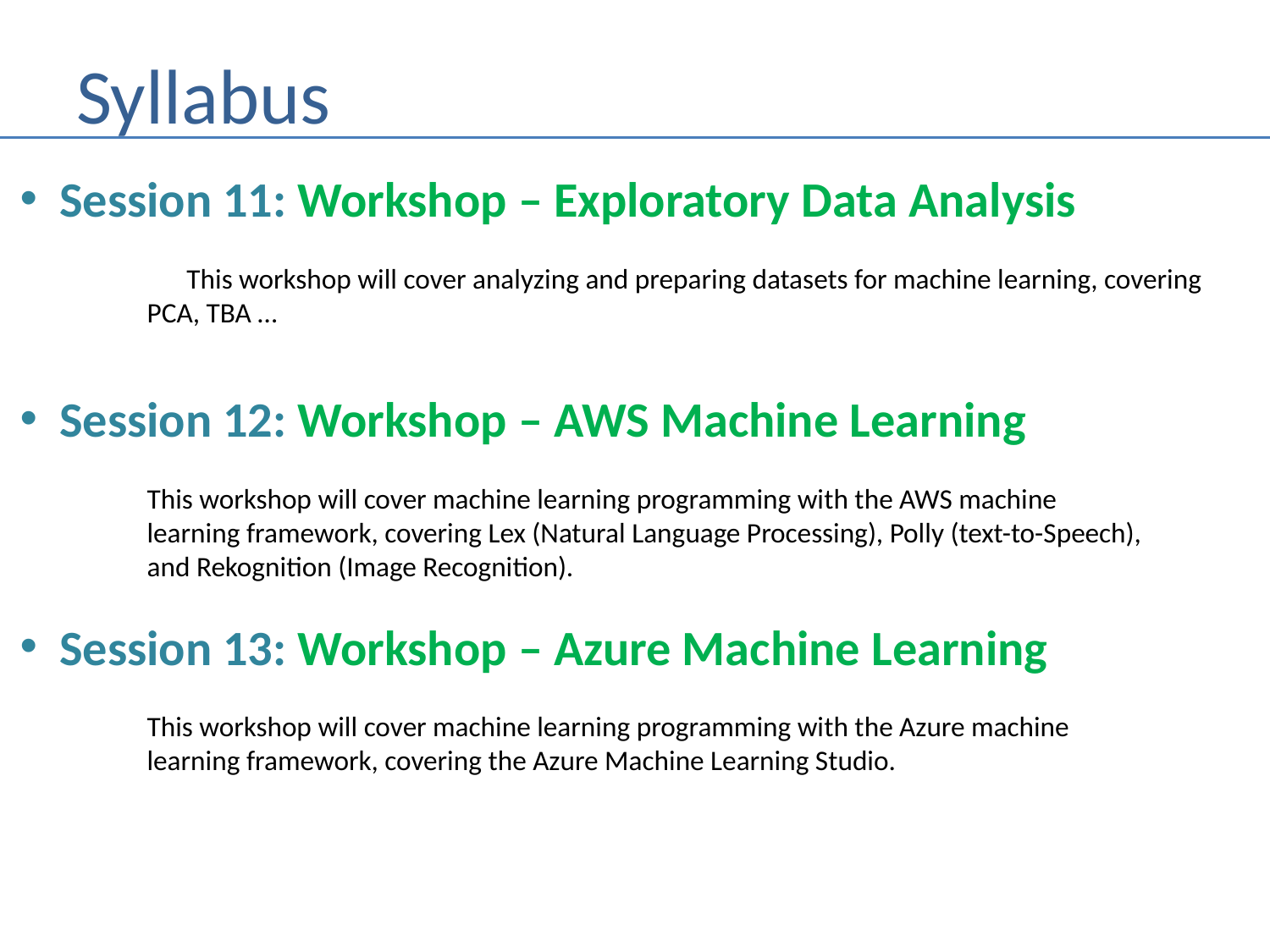

# Syllabus
Session 11: Workshop – Exploratory Data Analysis
	This workshop will cover analyzing and preparing datasets for machine learning, covering
	PCA, TBA …

Session 12: Workshop – AWS Machine Learning
	This workshop will cover machine learning programming with the AWS machine
	learning framework, covering Lex (Natural Language Processing), Polly (text-to-Speech),
	and Rekognition (Image Recognition).
Session 13: Workshop – Azure Machine Learning
	This workshop will cover machine learning programming with the Azure machine
	learning framework, covering the Azure Machine Learning Studio.